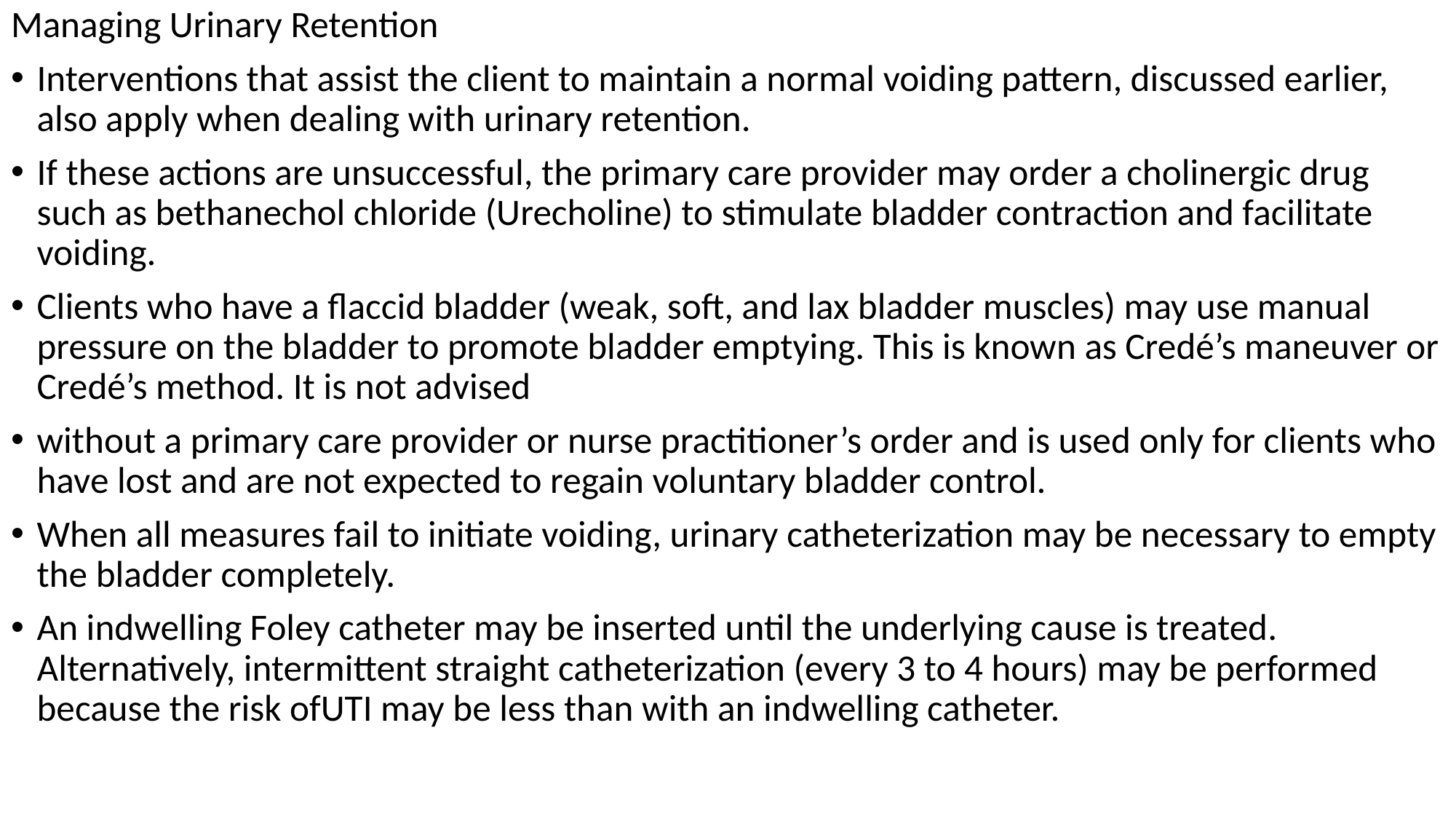

Managing Urinary Retention
Interventions that assist the client to maintain a normal voiding pattern, discussed earlier, also apply when dealing with urinary retention.
If these actions are unsuccessful, the primary care provider may order a cholinergic drug such as bethanechol chloride (Urecholine) to stimulate bladder contraction and facilitate voiding.
Clients who have a flaccid bladder (weak, soft, and lax bladder muscles) may use manual pressure on the bladder to promote bladder emptying. This is known as Credé’s maneuver or Credé’s method. It is not advised
without a primary care provider or nurse practitioner’s order and is used only for clients who have lost and are not expected to regain voluntary bladder control.
When all measures fail to initiate voiding, urinary catheterization may be necessary to empty the bladder completely.
An indwelling Foley catheter may be inserted until the underlying cause is treated. Alternatively, intermittent straight catheterization (every 3 to 4 hours) may be performed because the risk ofUTI may be less than with an indwelling catheter.